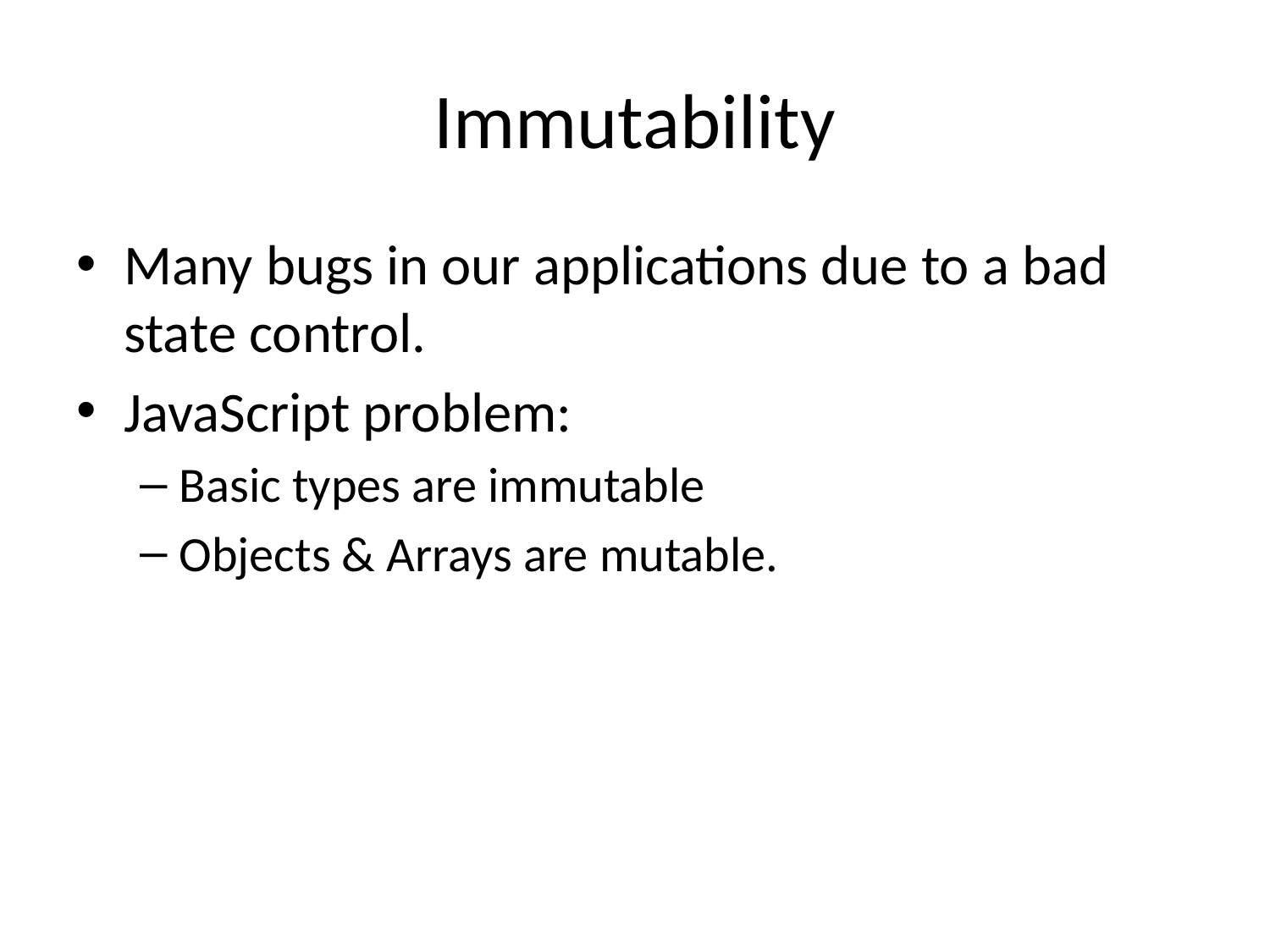

# Immutability
Many bugs in our applications due to a bad state control.
JavaScript problem:
Basic types are immutable
Objects & Arrays are mutable.